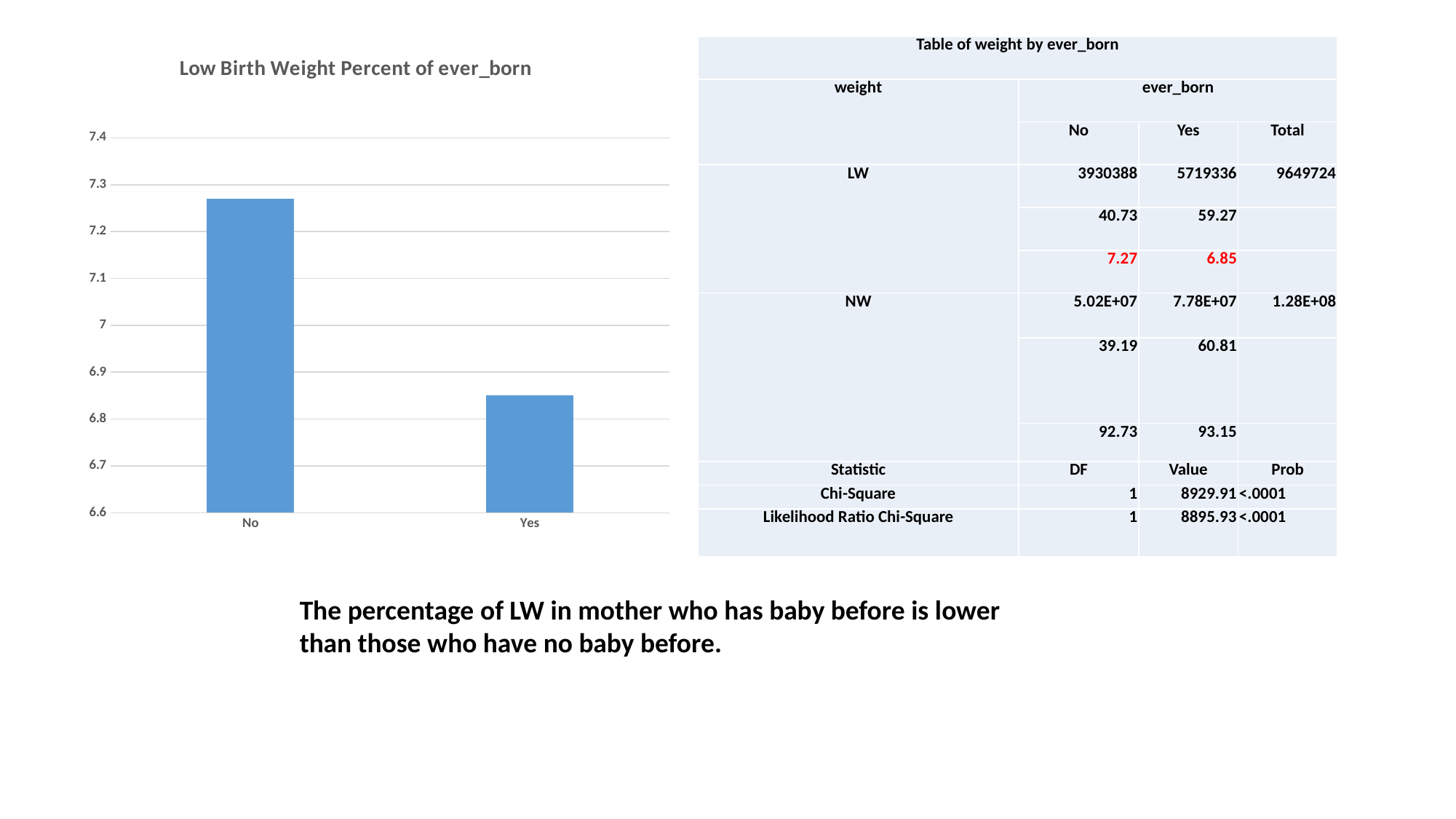

### Chart: Low Birth Weight Percent of ever_born

| Category |  |
|---|---|
| No | 7.27 |
| Yes | 6.85 |
| Table of weight by ever\_born |  |  |  |
| --- | --- | --- | --- |
| weight | ever\_born |  |  |
|  | No | Yes | Total |
| LW | 3930388 | 5719336 | 9649724 |
|  | 40.73 | 59.27 |  |
|  | 7.27 | 6.85 |  |
| NW | 5.02E+07 | 7.78E+07 | 1.28E+08 |
|  | 39.19 | 60.81 |  |
|  | 92.73 | 93.15 |  |
| Statistic | DF | Value | Prob |
| --- | --- | --- | --- |
| Chi-Square | 1 | 8929.91 | <.0001 |
| Likelihood Ratio Chi-Square | 1 | 8895.93 | <.0001 |
The percentage of LW in mother who has baby before is lower than those who have no baby before.